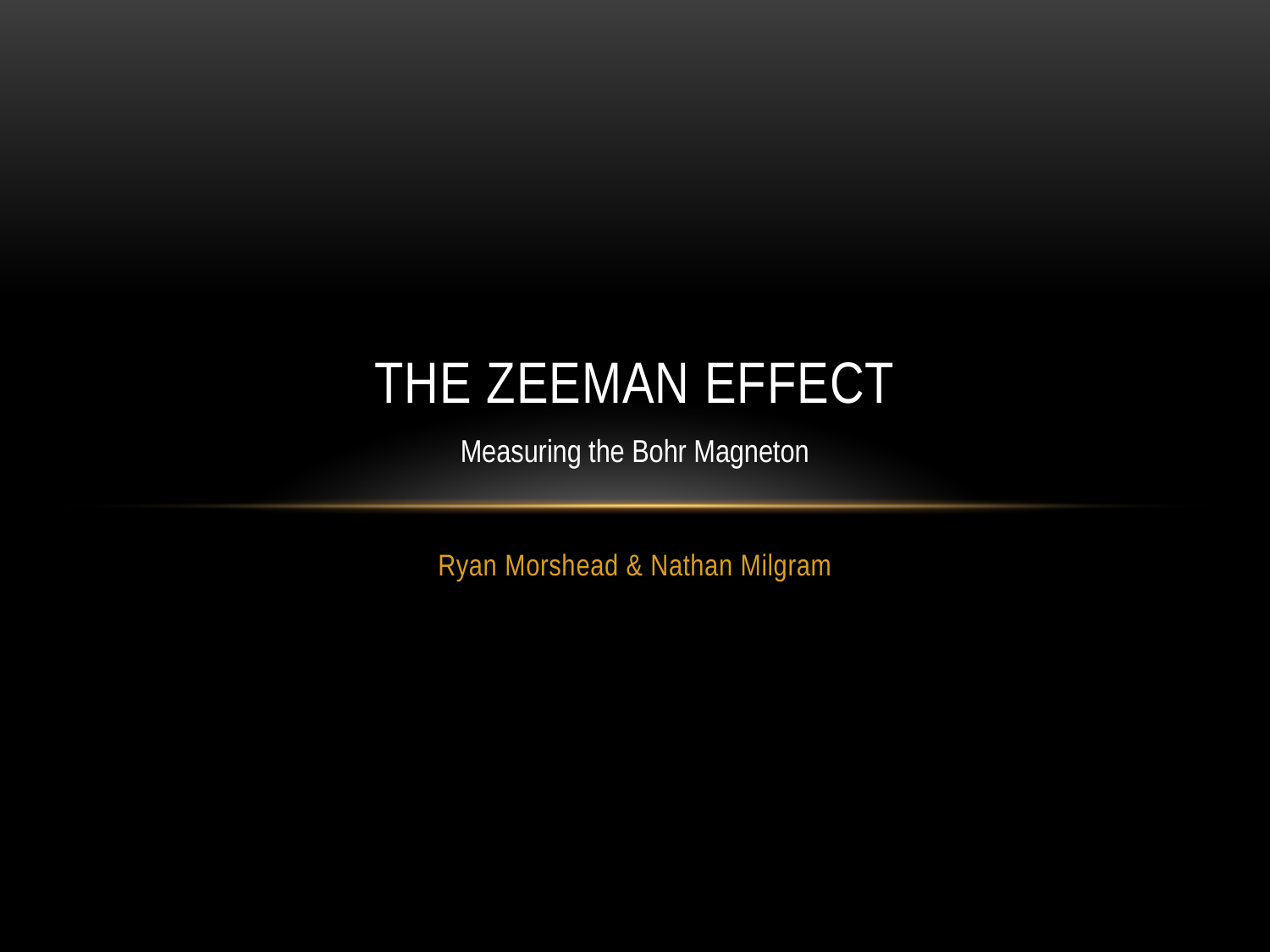

# The Zeeman Effect
Measuring the Bohr Magneton
Ryan Morshead & Nathan Milgram